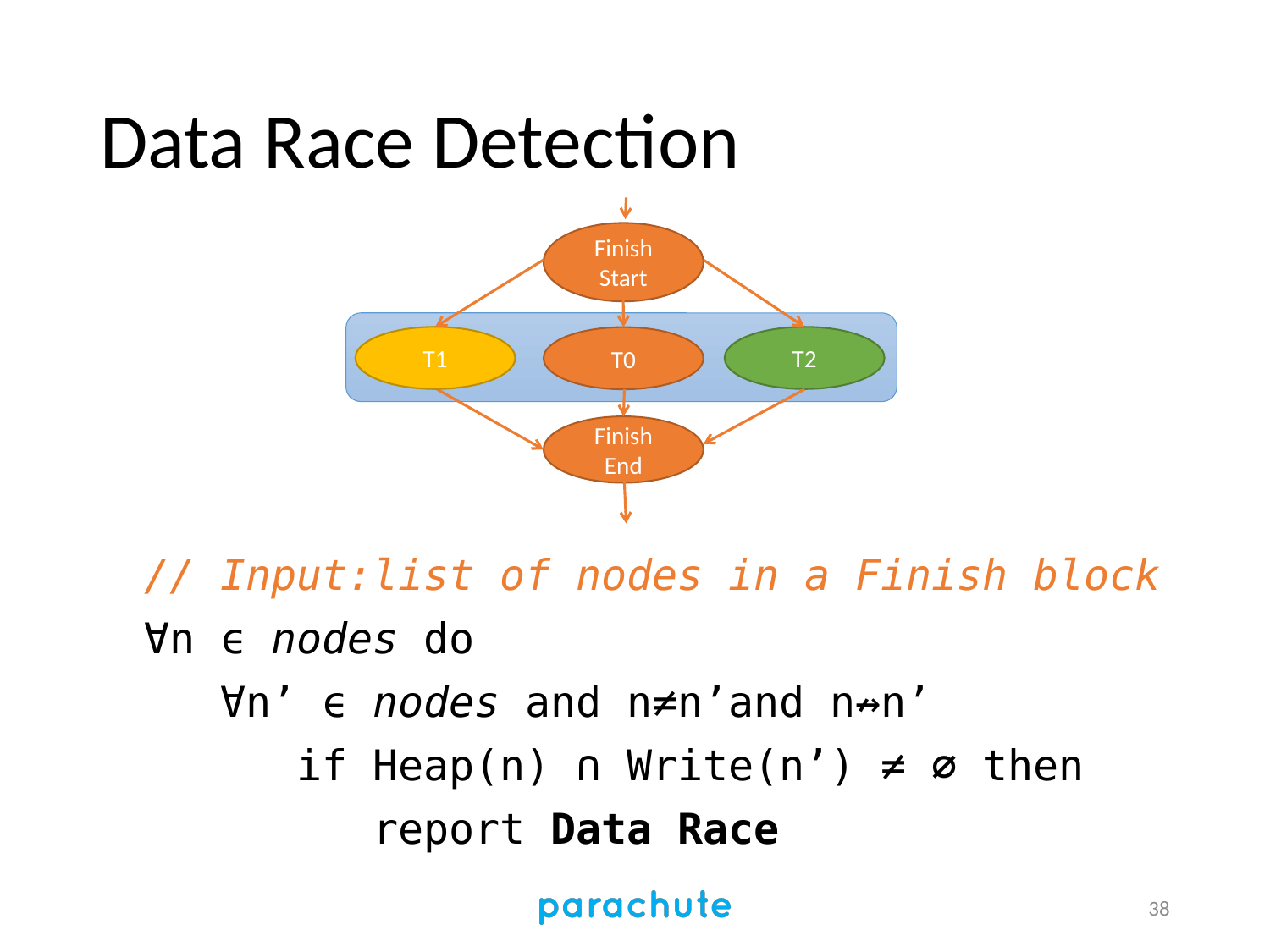

# Data Race Detection
Finish
Start

T1
T2
T0
Finish
End
// Input:list of nodes in a Finish block
∀n ϵ nodes do
   ∀n’ ϵ nodes and n≠n’and n↛n’
      if Heap(n) ∩ Write(n’) ≠ ∅ then
         report Data Race
38